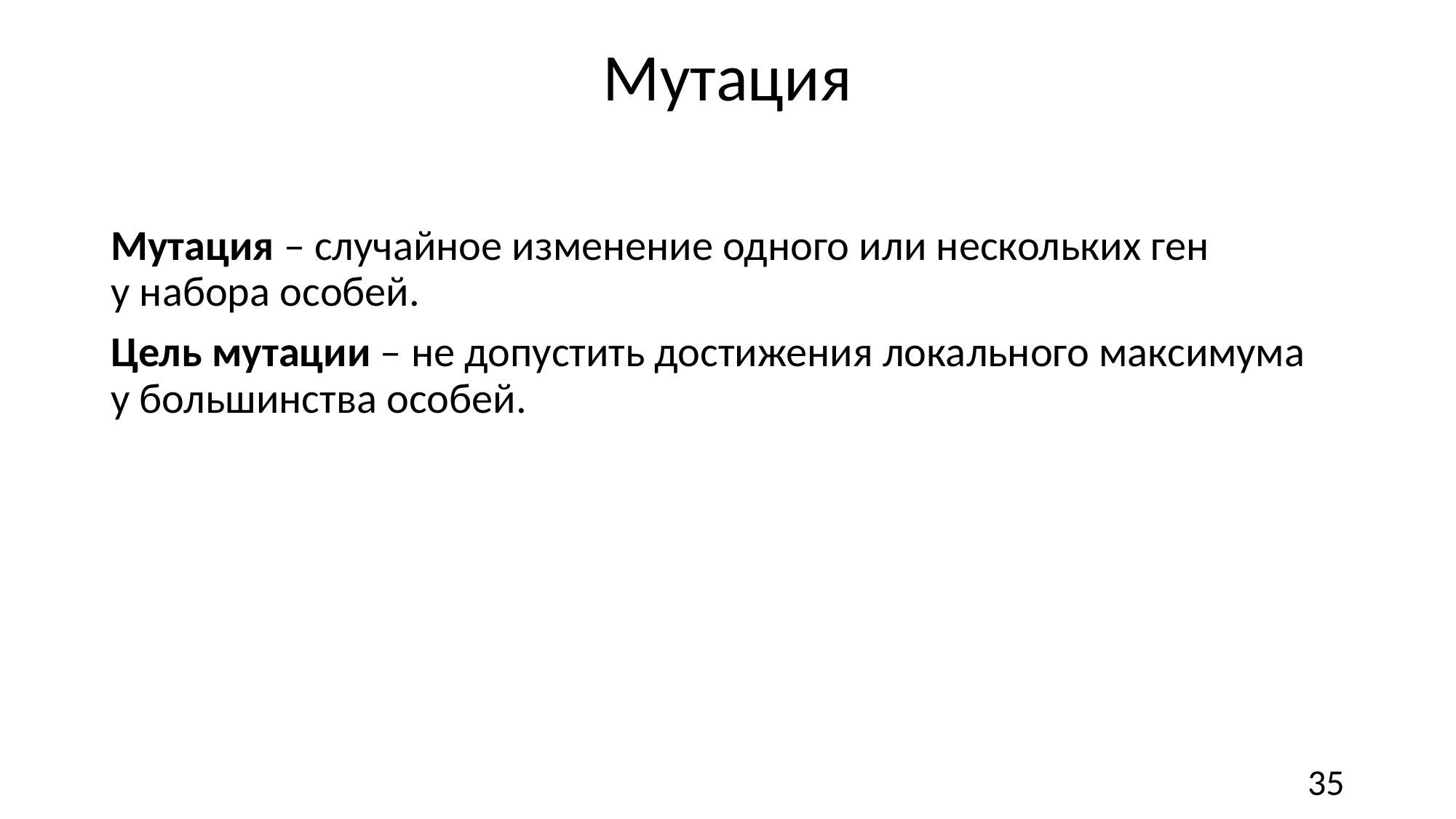

# Мутация
Мутация – случайное изменение одного или нескольких ген
у набора особей.
Цель мутации – не допустить достижения локального максимума
у большинства особей.
35